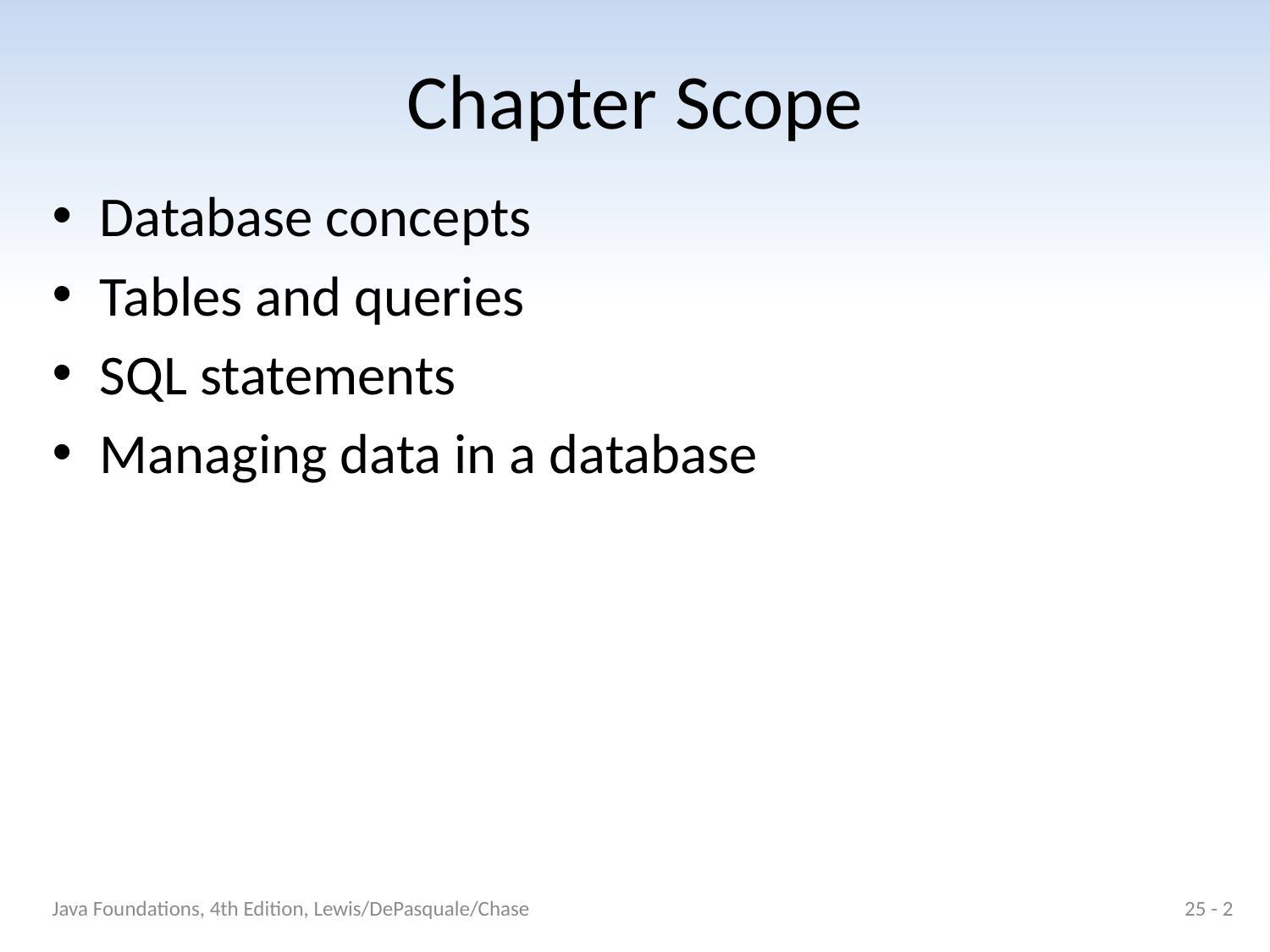

# Chapter Scope
Database concepts
Tables and queries
SQL statements
Managing data in a database
Java Foundations, 4th Edition, Lewis/DePasquale/Chase
25 - 2